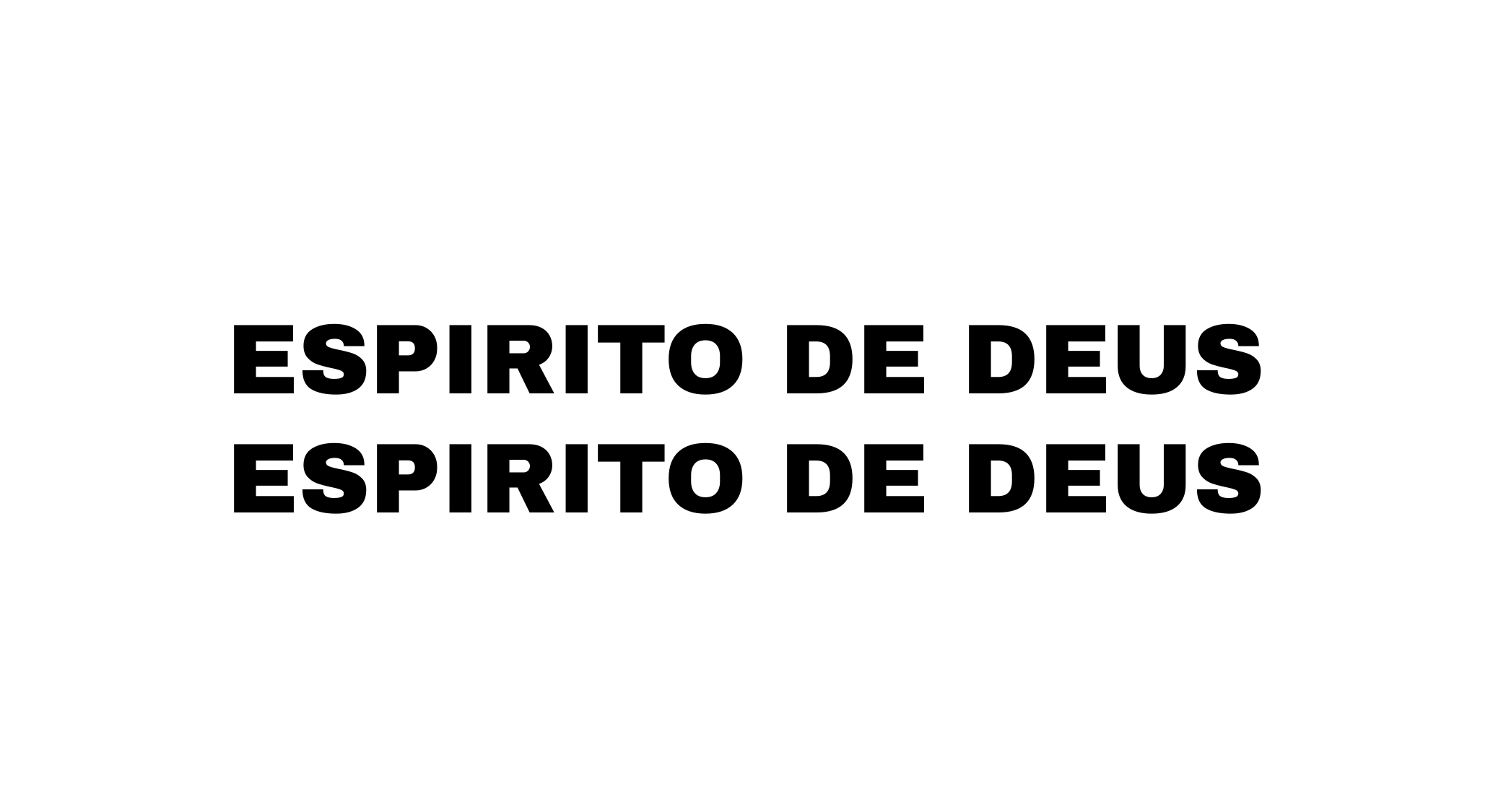

# ESPIRITO DE DEUS ESPIRITO DE DEUS